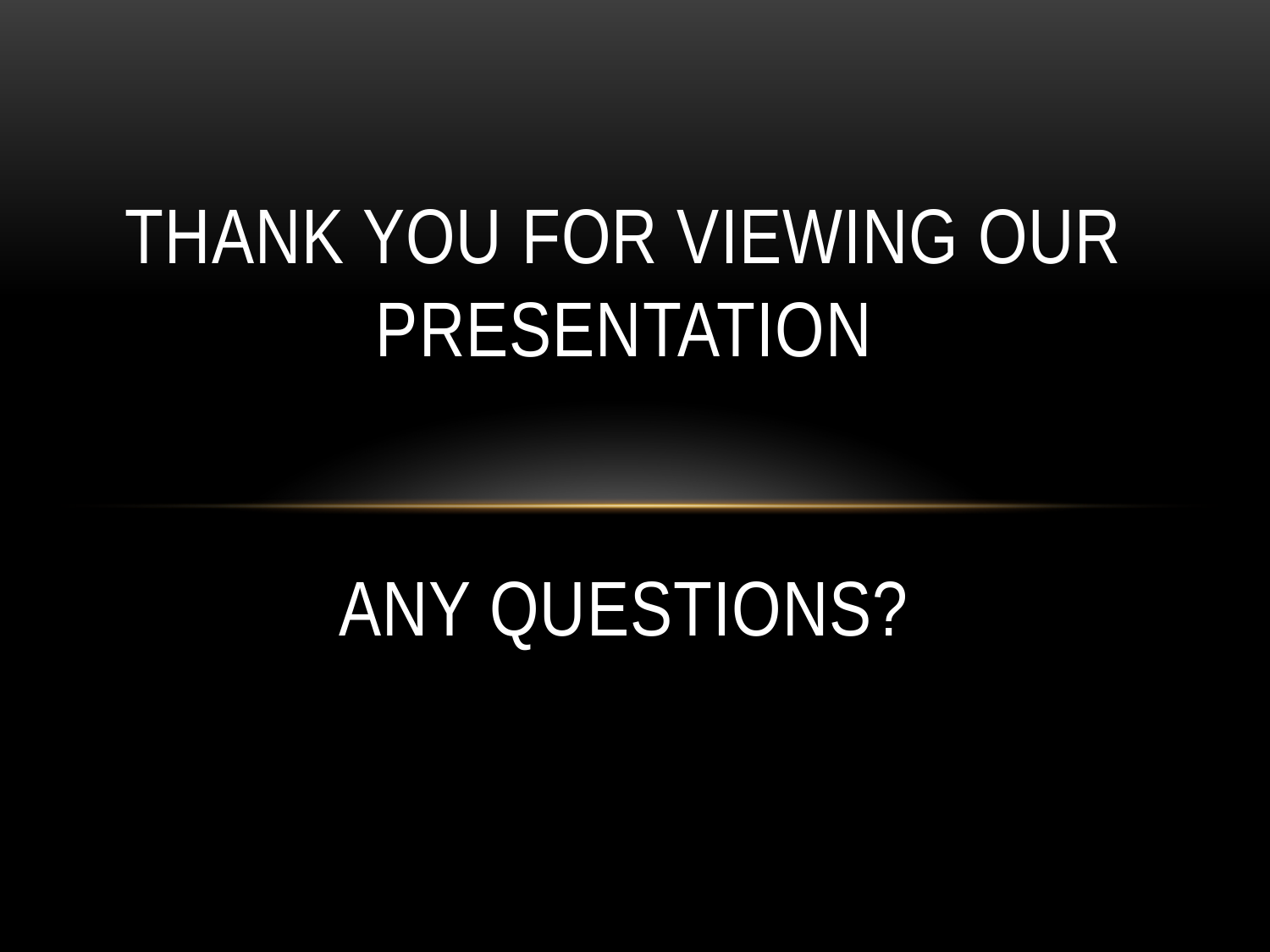

# Thank You for Viewing our presentation Any questions?